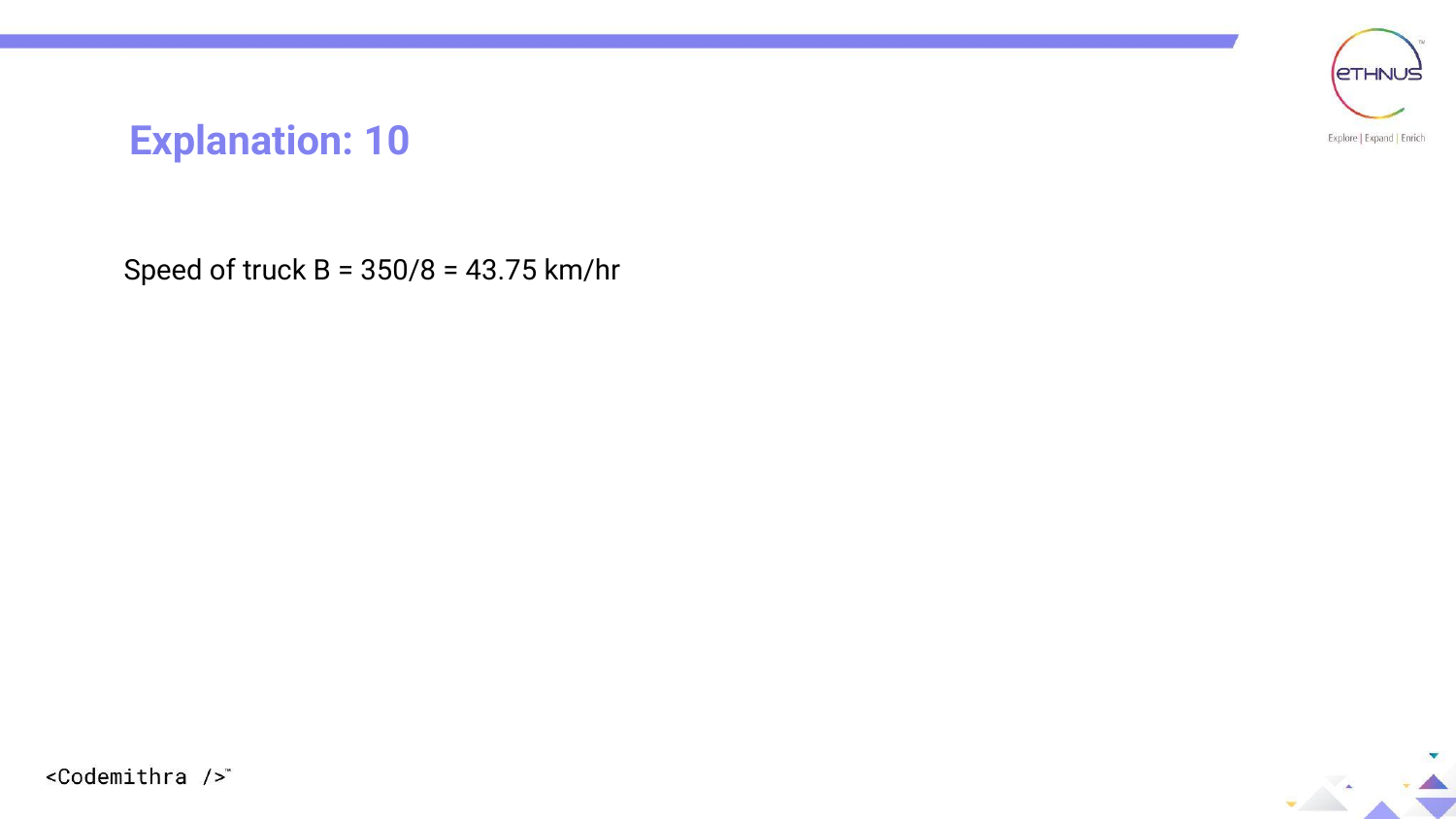

Explanation:
Explanation: 10
Speed of truck B = 350/8 = 43.75 km/hr